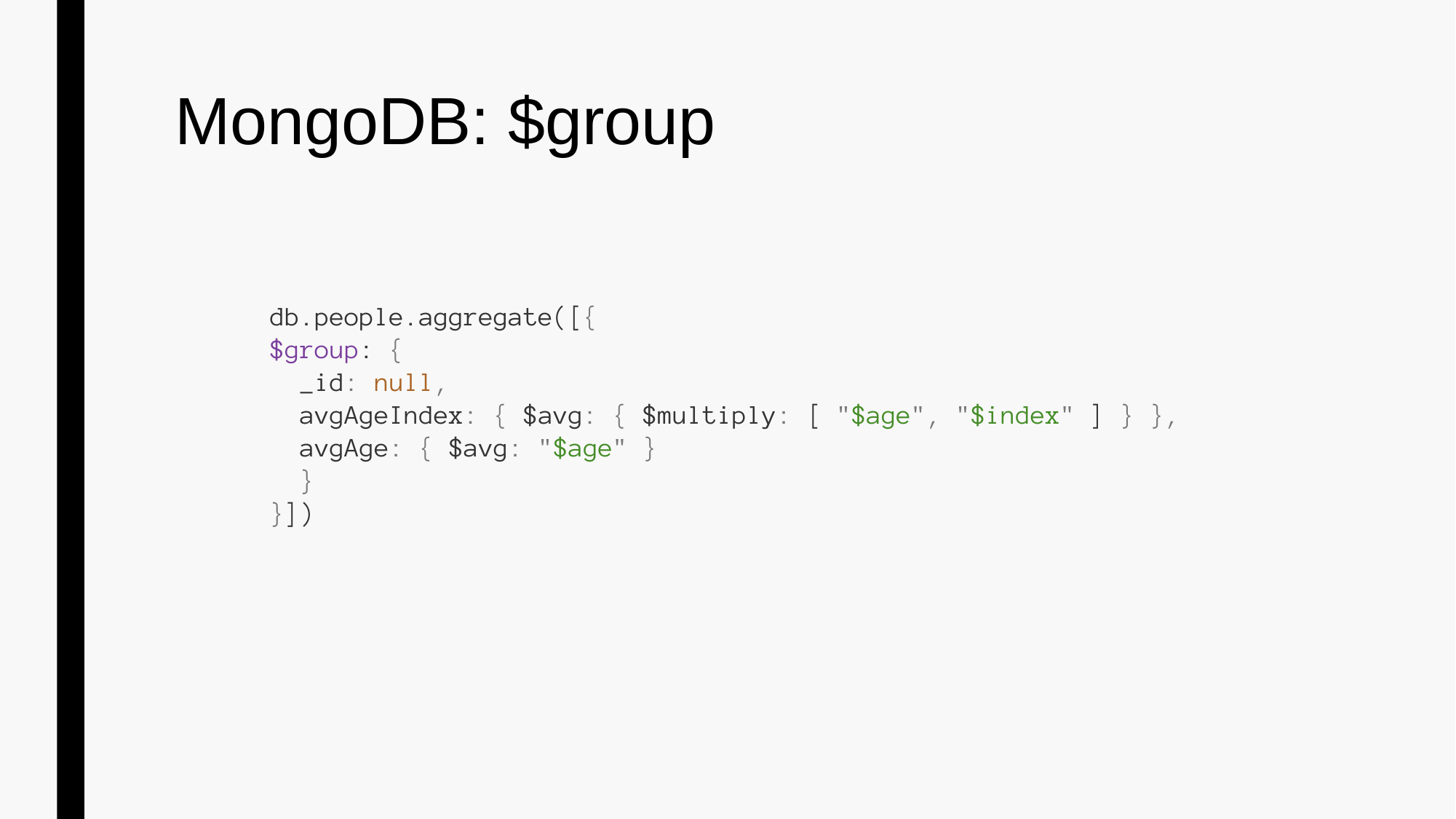

# MongoDB: $group

db.people.aggregate([{
$group: {
  _id: null,
  avgAgeIndex: { $avg: { $multiply: [ "$age", "$index" ] } },
  avgAge: { $avg: "$age" }
  }
}])